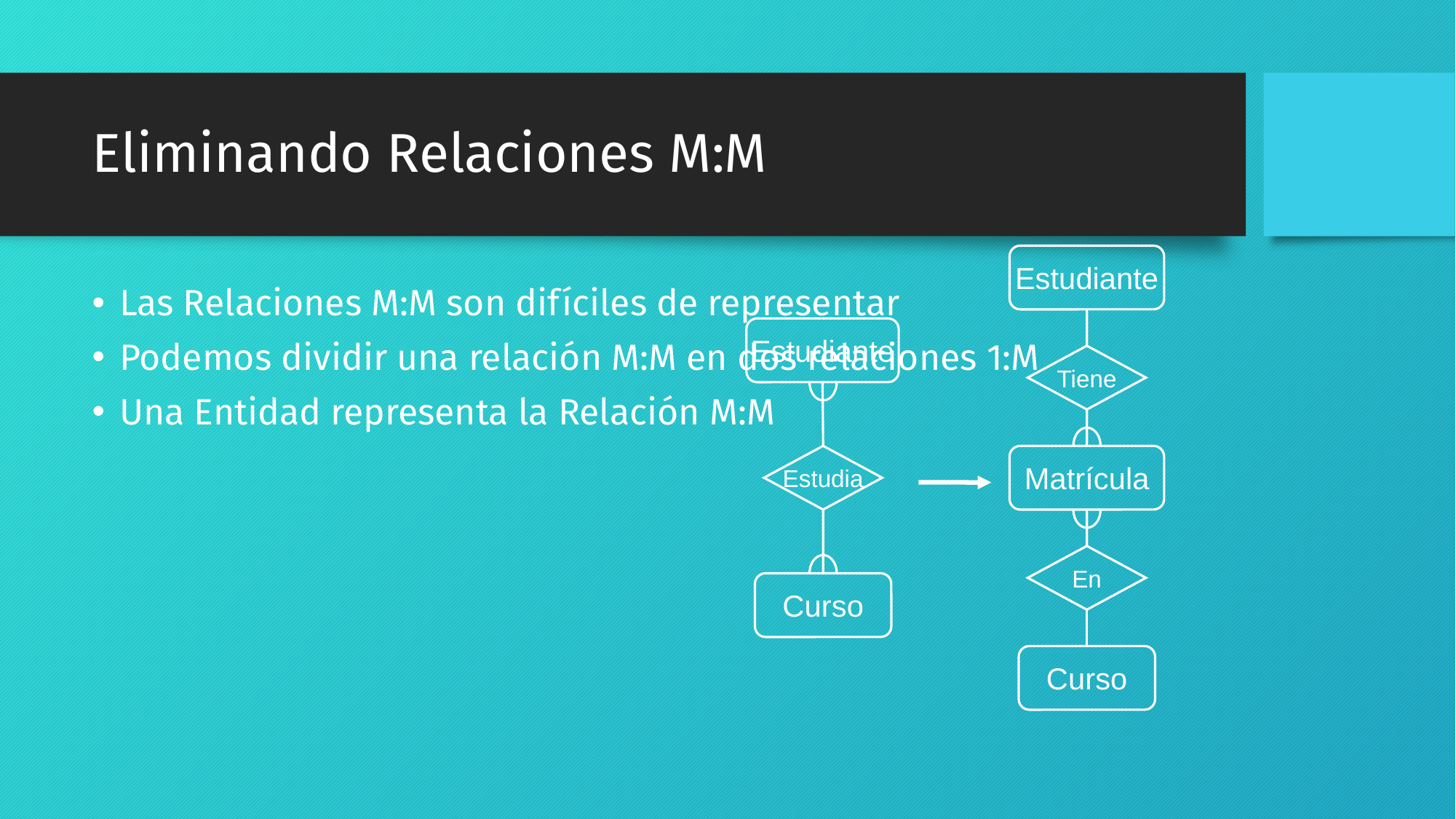

# Eliminando Relaciones M:M
Estudiante
Tiene

Matrícula

En
Curso
Las Relaciones M:M son difíciles de representar
Podemos dividir una relación M:M en dos relaciones 1:M
Una Entidad representa la Relación M:M
Estudiante

Estudia

Curso